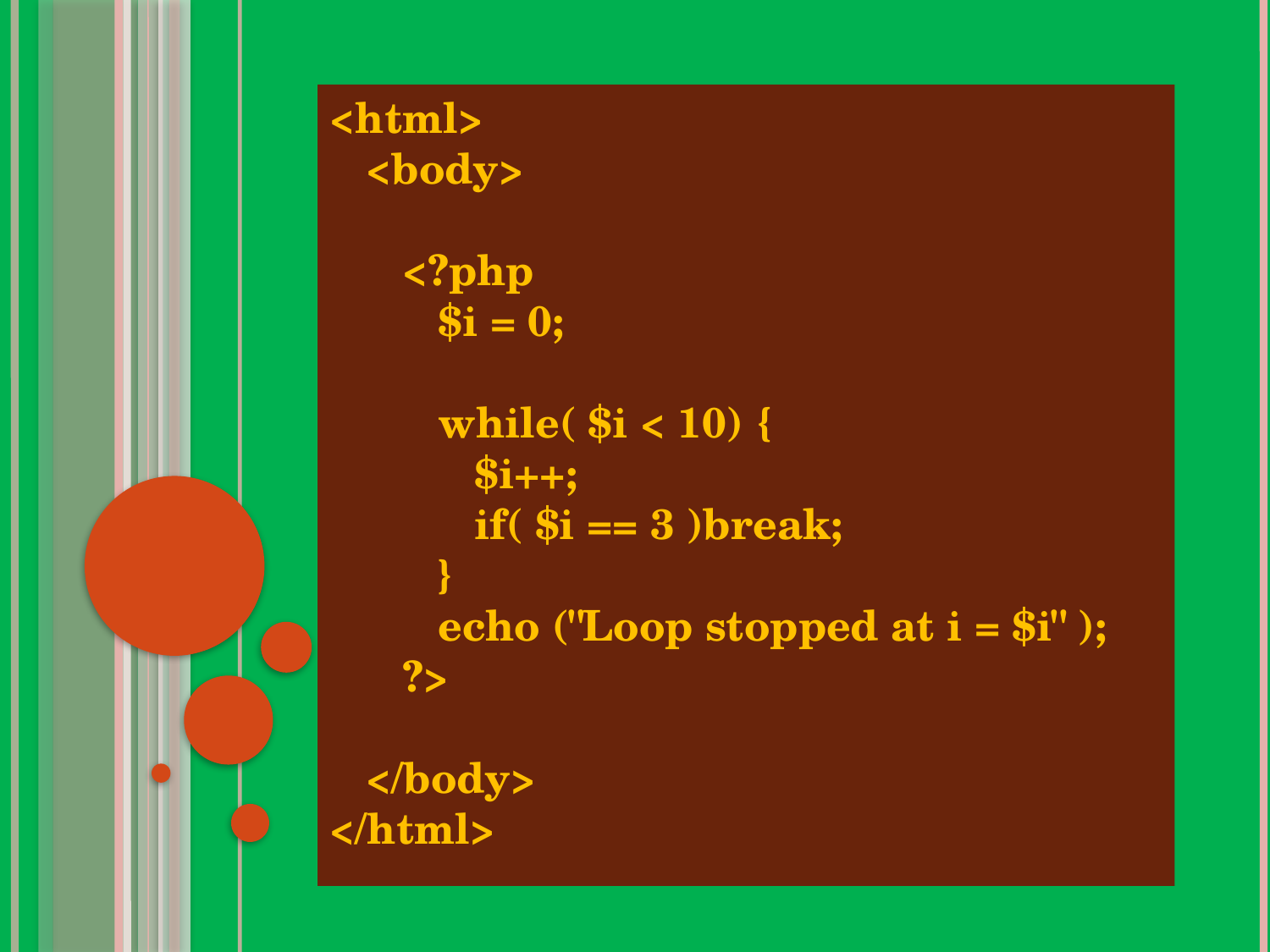

<html>
   <body>
      <?php
         $i = 0;
         while( $i < 10) {
            $i++;
            if( $i == 3 )break;
         }
         echo ("Loop stopped at i = $i" );
      ?>
   </body>
</html>